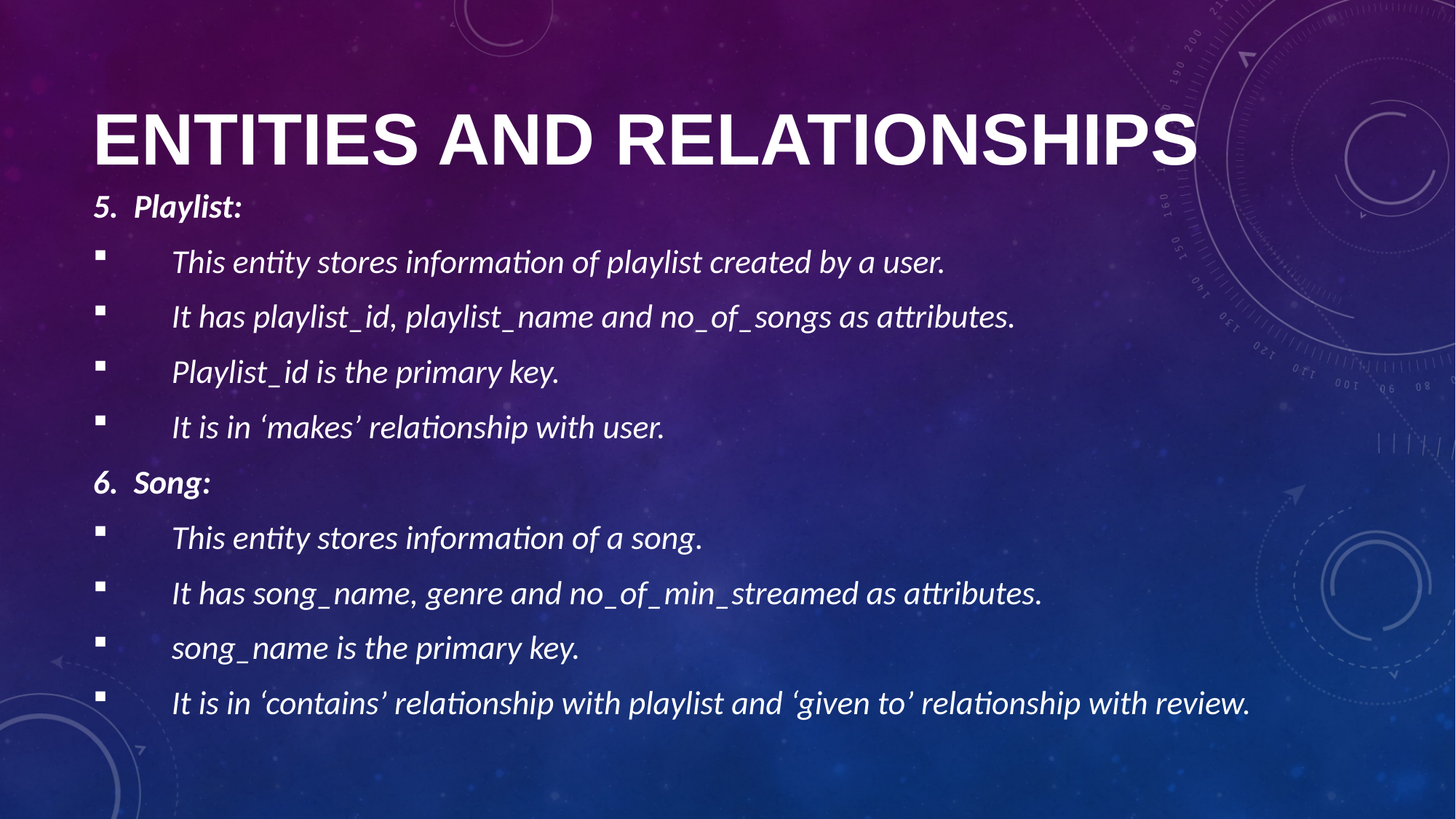

# Entities and relationships
Playlist:
      This entity stores information of playlist created by a user.
      It has playlist_id, playlist_name and no_of_songs as attributes.
      Playlist_id is the primary key.
      It is in ‘makes’ relationship with user.
Song:
      This entity stores information of a song.
      It has song_name, genre and no_of_min_streamed as attributes.
      song_name is the primary key.
      It is in ‘contains’ relationship with playlist and ‘given to’ relationship with review.